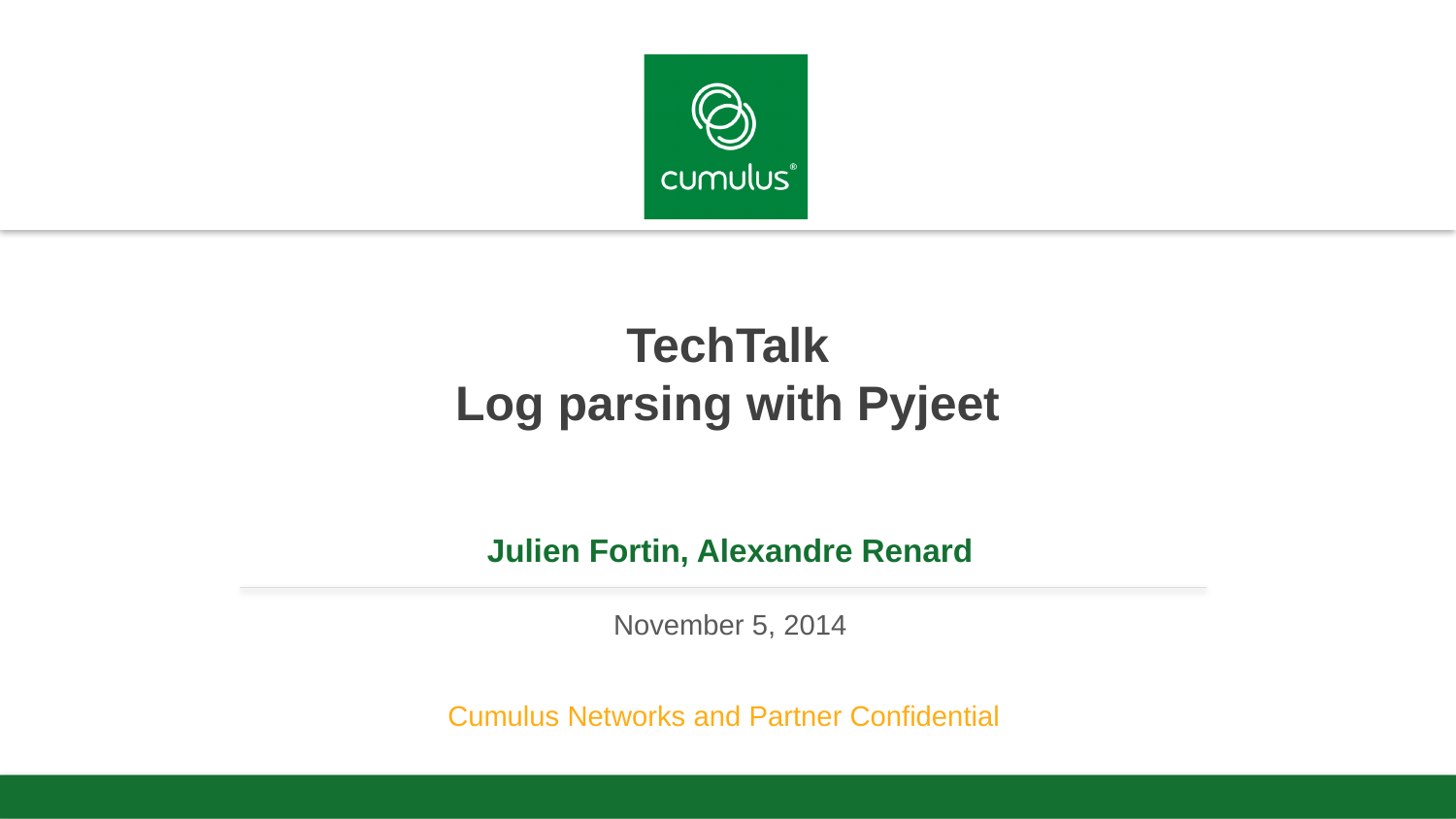

# TechTalk Log parsing with Pyjeet
Julien Fortin, Alexandre Renard
November 5, 2014
Cumulus Networks and Partner Confidential